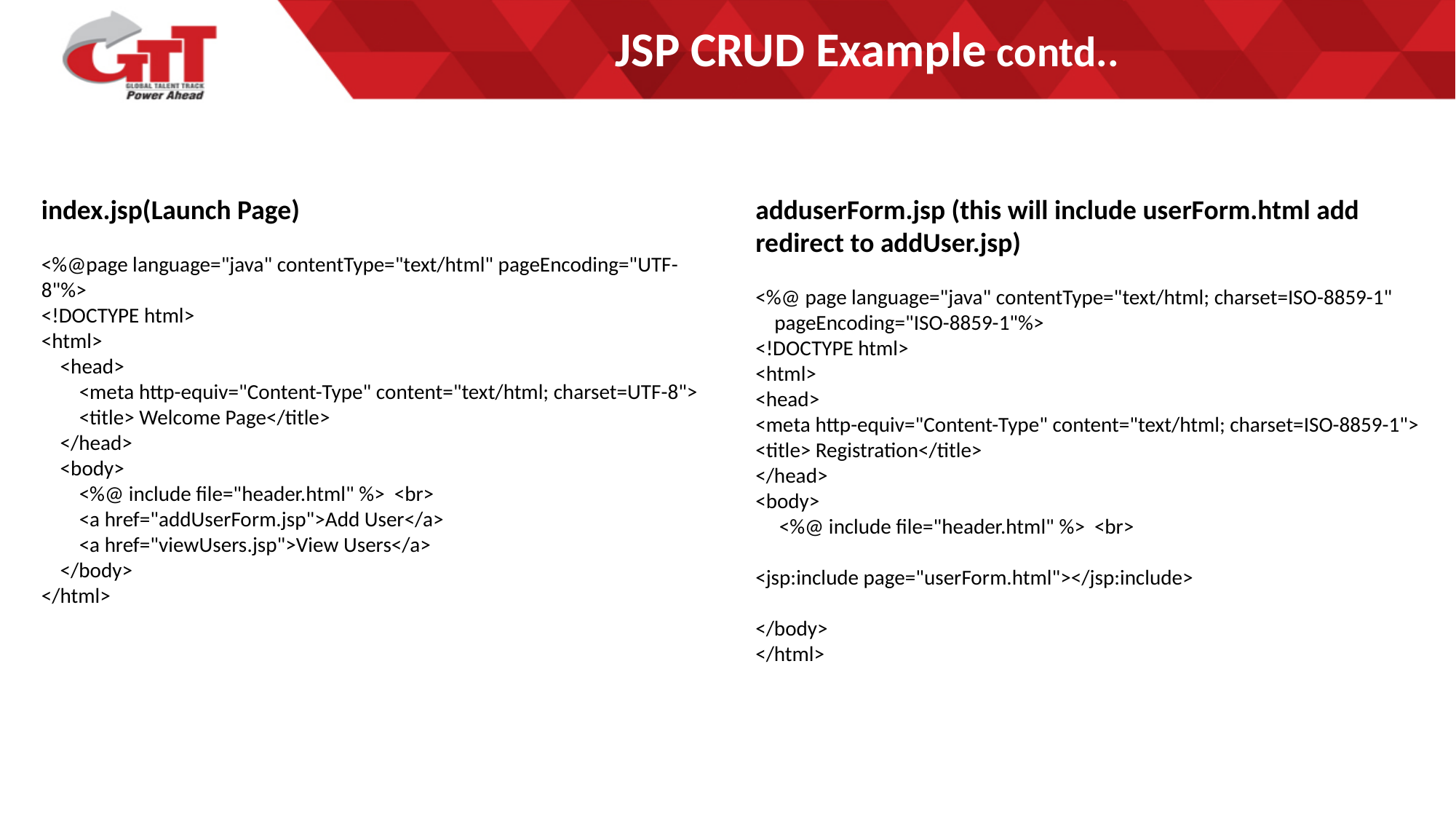

# JSP CRUD Example contd..
index.jsp(Launch Page)

<%@page language="java" contentType="text/html" pageEncoding="UTF-8"%>
<!DOCTYPE html>
<html>
    <head>
        <meta http-equiv="Content-Type" content="text/html; charset=UTF-8">
        <title> Welcome Page</title>
    </head>
    <body>
        <%@ include file="header.html" %>  <br>
        <a href="addUserForm.jsp">Add User</a>
        <a href="viewUsers.jsp">View Users</a>
    </body>
</html>
adduserForm.jsp (this will include userForm.html add redirect to addUser.jsp)

<%@ page language="java" contentType="text/html; charset=ISO-8859-1"
    pageEncoding="ISO-8859-1"%>
<!DOCTYPE html>
<html>
<head>
<meta http-equiv="Content-Type" content="text/html; charset=ISO-8859-1">
<title> Registration</title>
</head>
<body>
     <%@ include file="header.html" %>  <br>

<jsp:include page="userForm.html"></jsp:include>

</body>
</html>